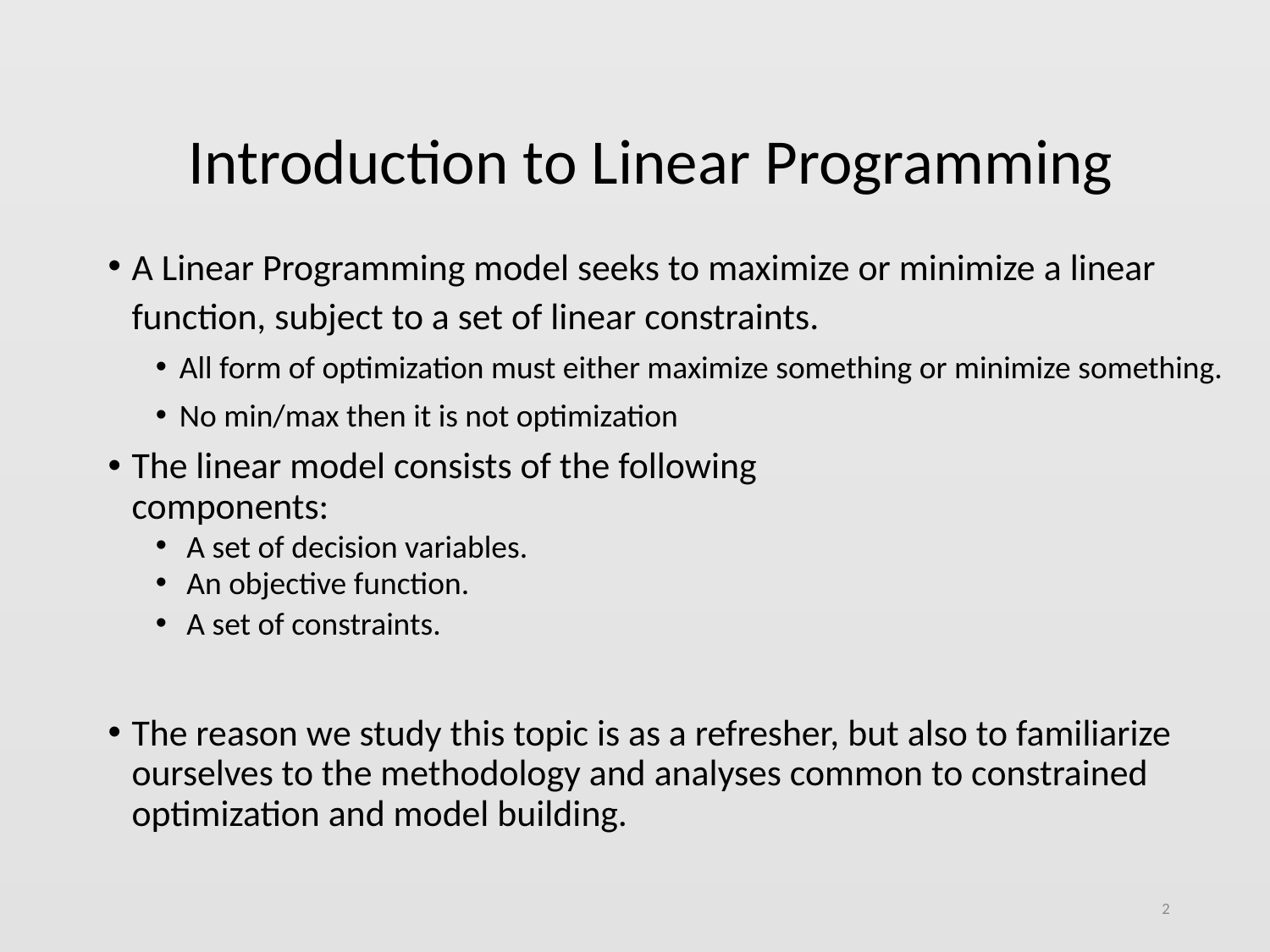

# Introduction to Linear Programming
A Linear Programming model seeks to maximize or minimize a linear function, subject to a set of linear constraints.
All form of optimization must either maximize something or minimize something.
No min/max then it is not optimization
The linear model consists of the following
components:
 A set of decision variables.
 An objective function.
 A set of constraints.

The reason we study this topic is as a refresher, but also to familiarize ourselves to the methodology and analyses common to constrained optimization and model building.
2